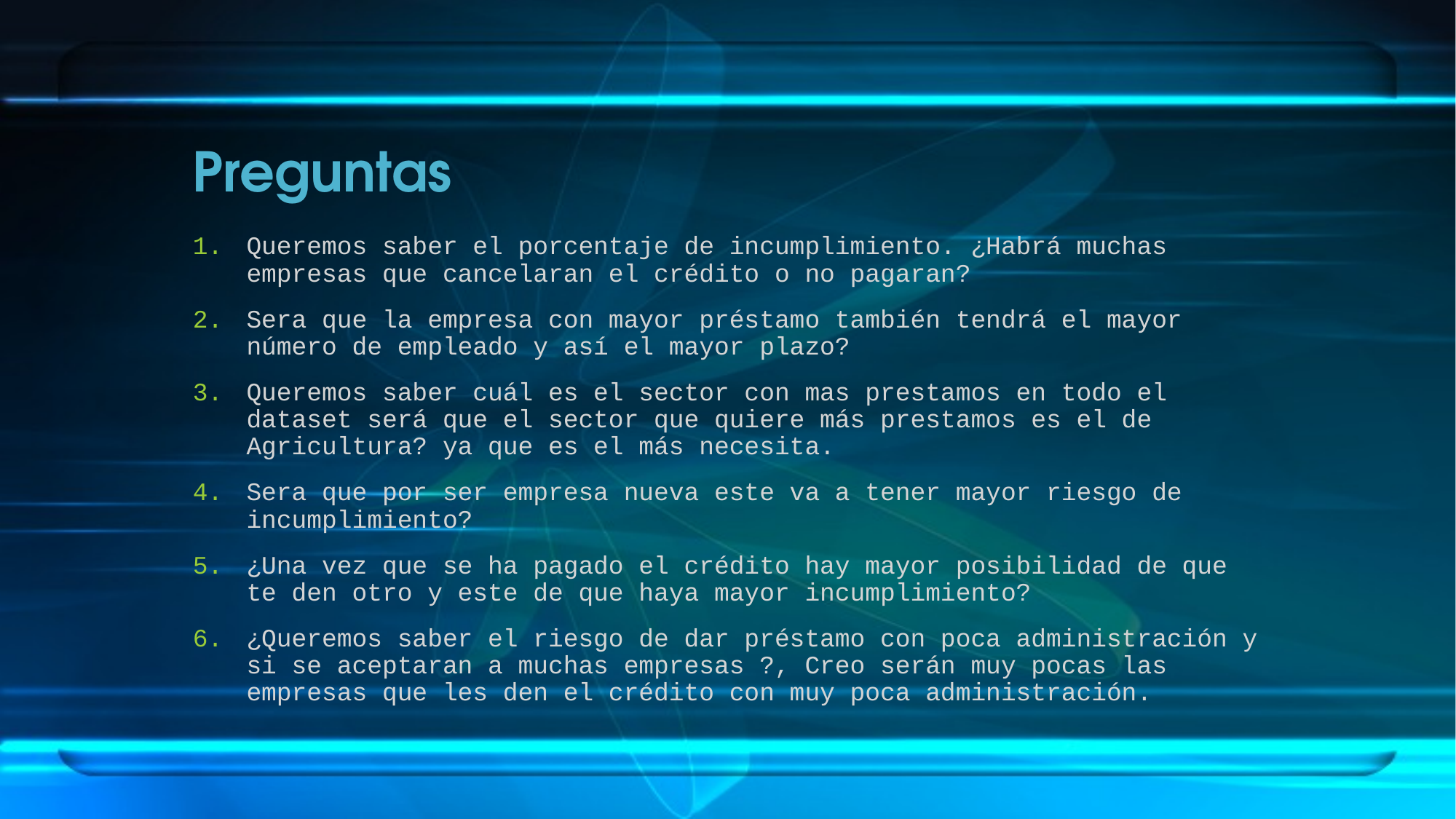

# Preguntas
Queremos saber el porcentaje de incumplimiento. ¿Habrá muchas empresas que cancelaran el crédito o no pagaran?
Sera que la empresa con mayor préstamo también tendrá el mayor número de empleado y así el mayor plazo?
Queremos saber cuál es el sector con mas prestamos en todo el dataset será que el sector que quiere más prestamos es el de Agricultura? ya que es el más necesita.
Sera que por ser empresa nueva este va a tener mayor riesgo de incumplimiento?
¿Una vez que se ha pagado el crédito hay mayor posibilidad de que te den otro y este de que haya mayor incumplimiento?
¿Queremos saber el riesgo de dar préstamo con poca administración y si se aceptaran a muchas empresas ?, Creo serán muy pocas las empresas que les den el crédito con muy poca administración.